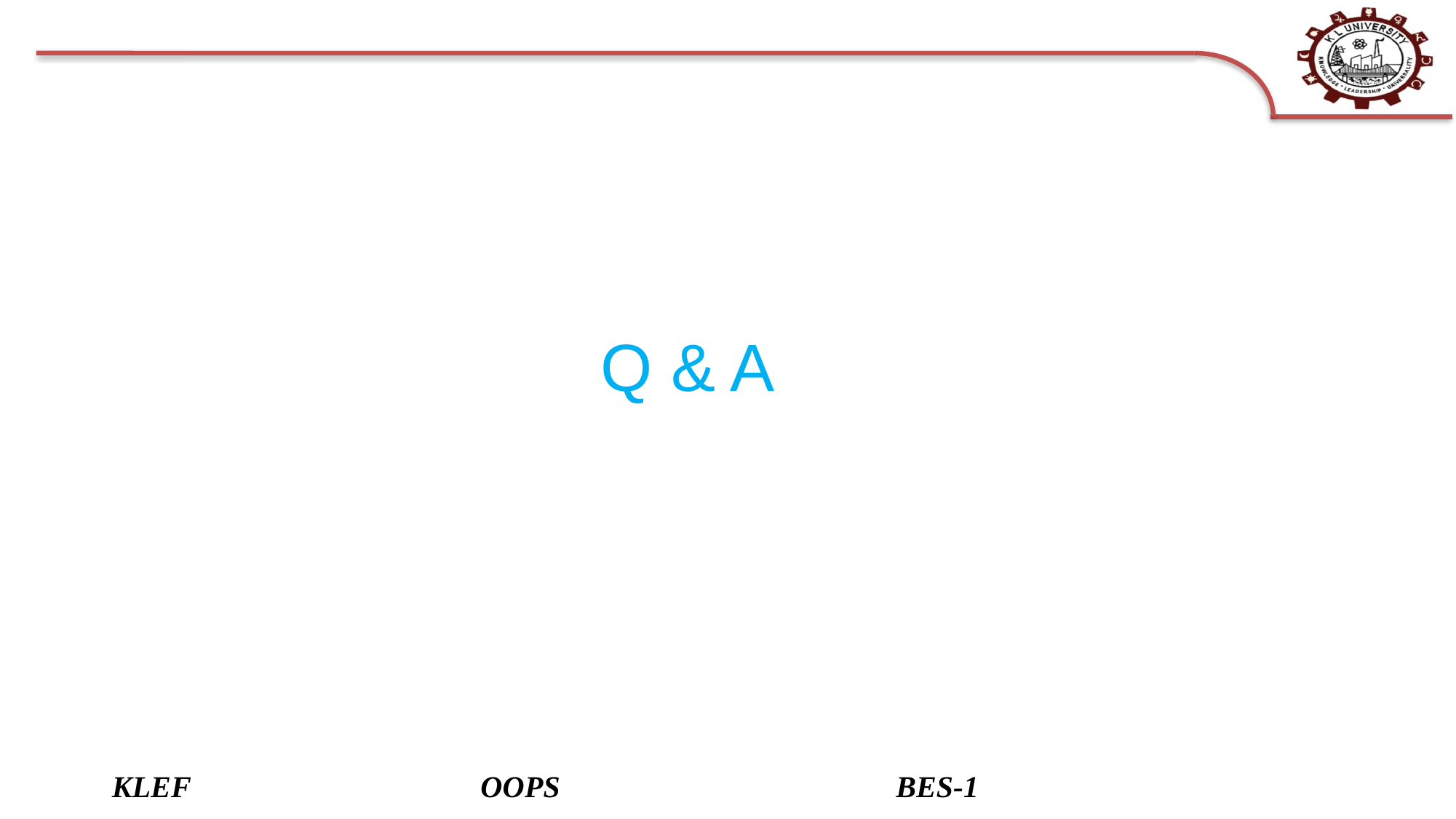

# Q & A
KLEF                                      OOPS                                            BES-1